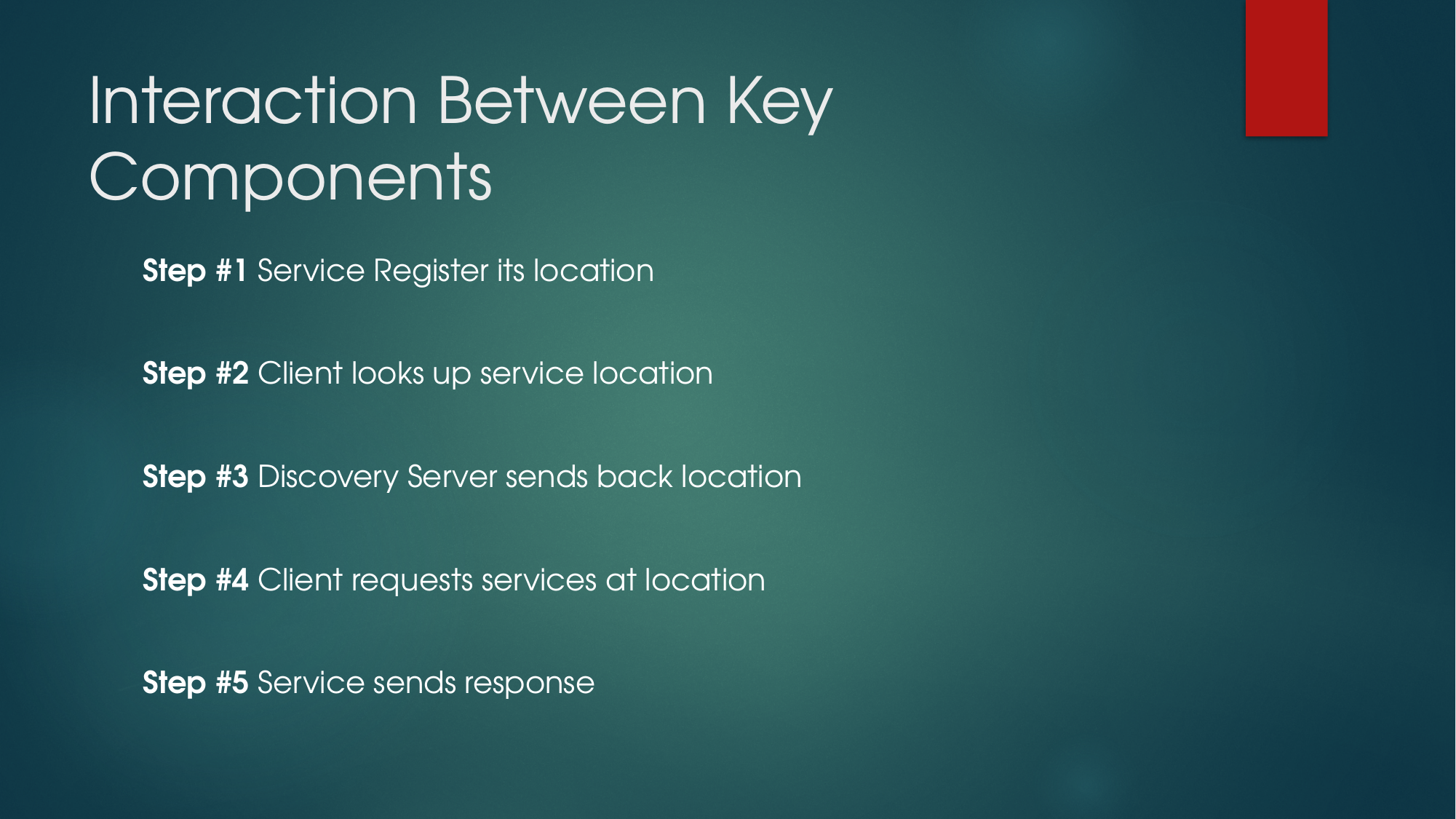

# Interaction Between Key Components
Step #1 Service Register its location

Step #2 Client looks up service location

Step #3 Discovery Server sends back location

Step #4 Client requests services at location

Step #5 Service sends response